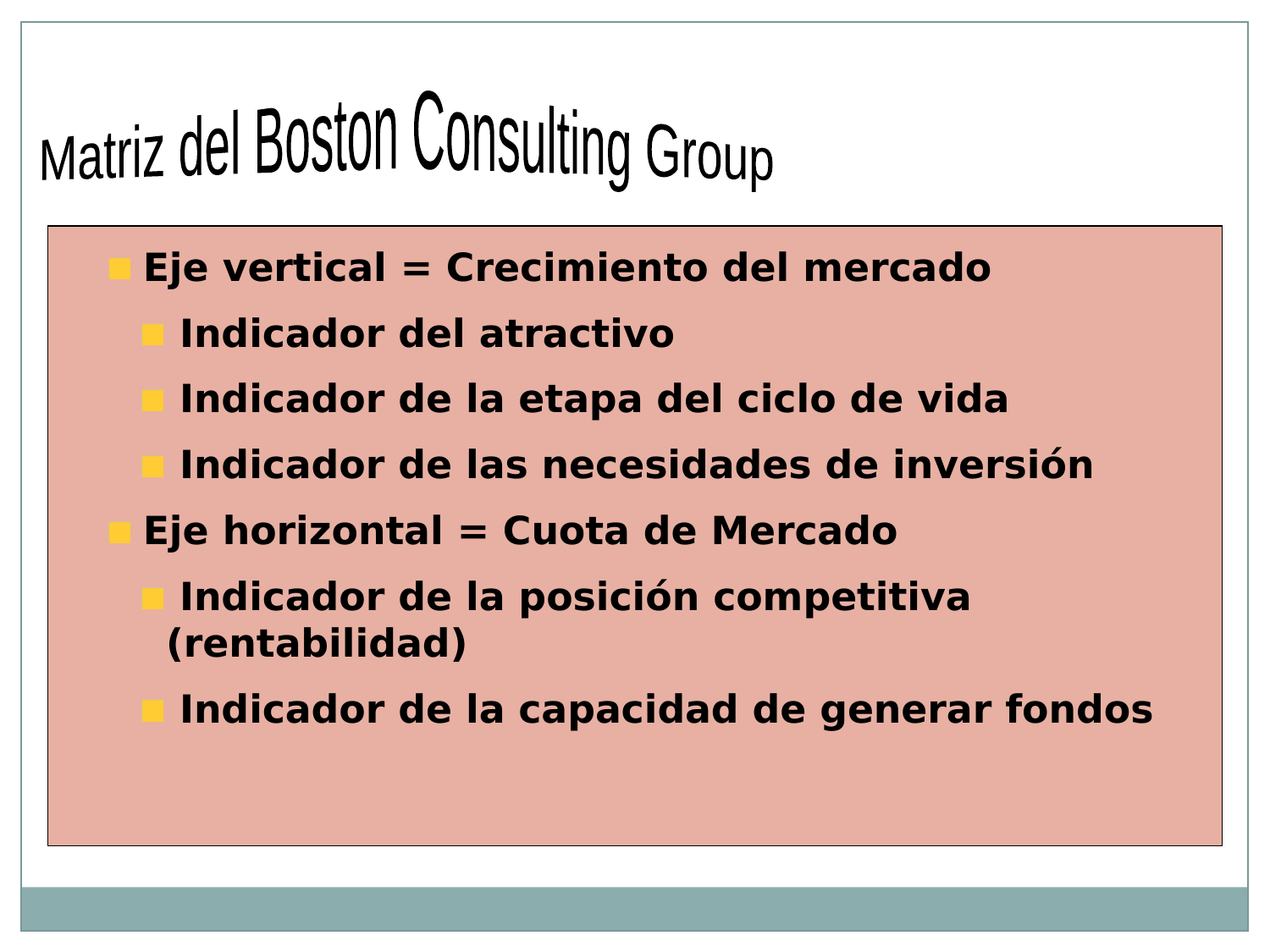

Matriz del Boston Consulting Group

 Eje vertical = Crecimiento del mercado
 Indicador del atractivo
 Indicador de la etapa del ciclo de vida
 Indicador de las necesidades de inversión
 Eje horizontal = Cuota de Mercado
 Indicador de la posición competitiva (rentabilidad)
 Indicador de la capacidad de generar fondos